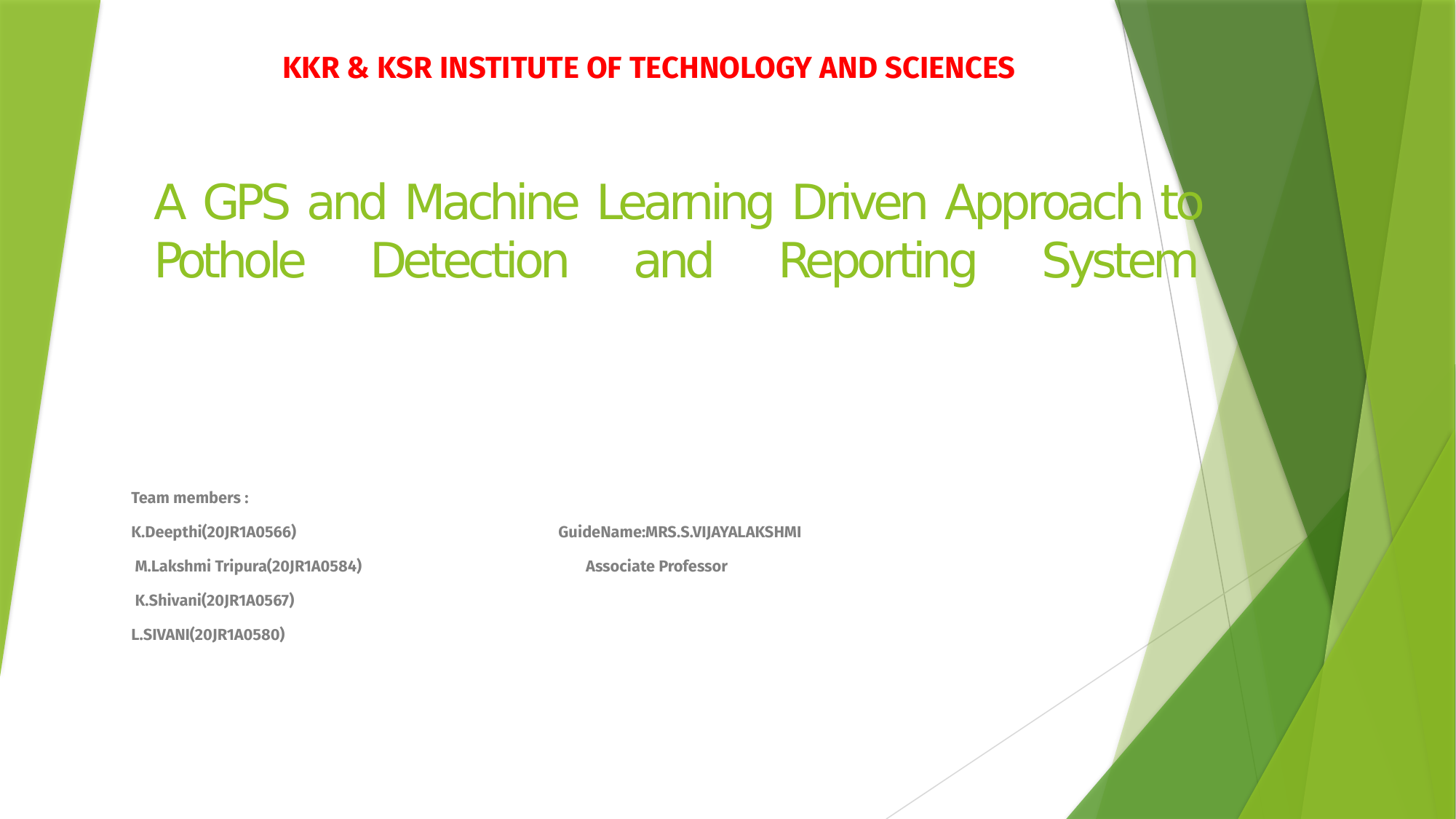

KKR & KSR INSTITUTE OF TECHNOLOGY AND SCIENCES
# A GPS and Machine Learning Driven Approach to Pothole Detection and Reporting System
Team members :
K.Deepthi(20JR1A0566)                                                                     GuideName:MRS.S.VIJAYALAKSHMI
 M.Lakshmi Tripura(20JR1A0584)                                                           Associate Professor
 K.Shivani(20JR1A0567)
L.SIVANI(20JR1A0580)